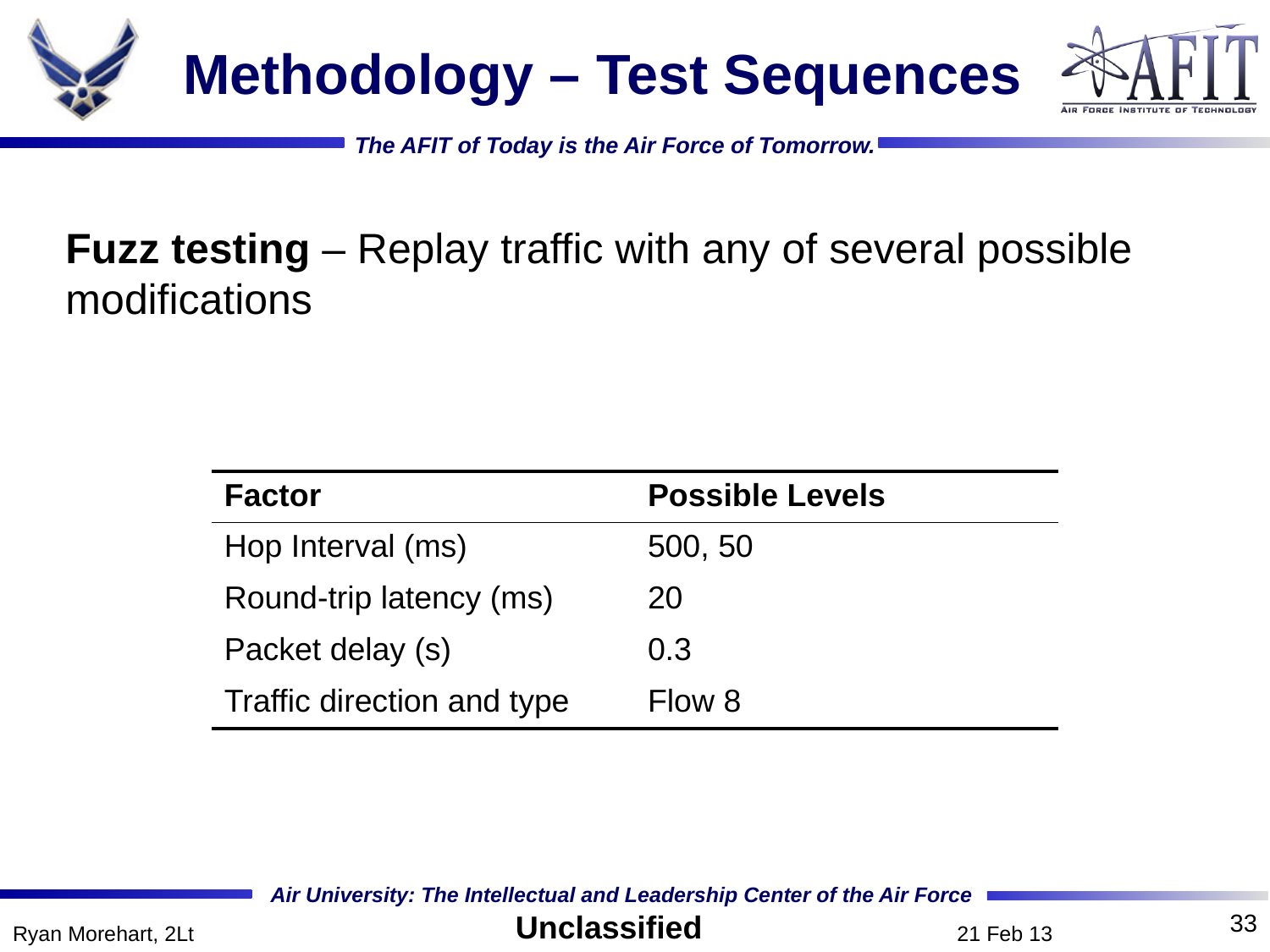

# Methodology – Test Sequences
Fuzz testing – Replay traffic with any of several possible modifications
| Factor | Possible Levels |
| --- | --- |
| Hop Interval (ms) | 500, 50 |
| Round-trip latency (ms) | 20 |
| Packet delay (s) | 0.3 |
| Traffic direction and type | Flow 8 |
33